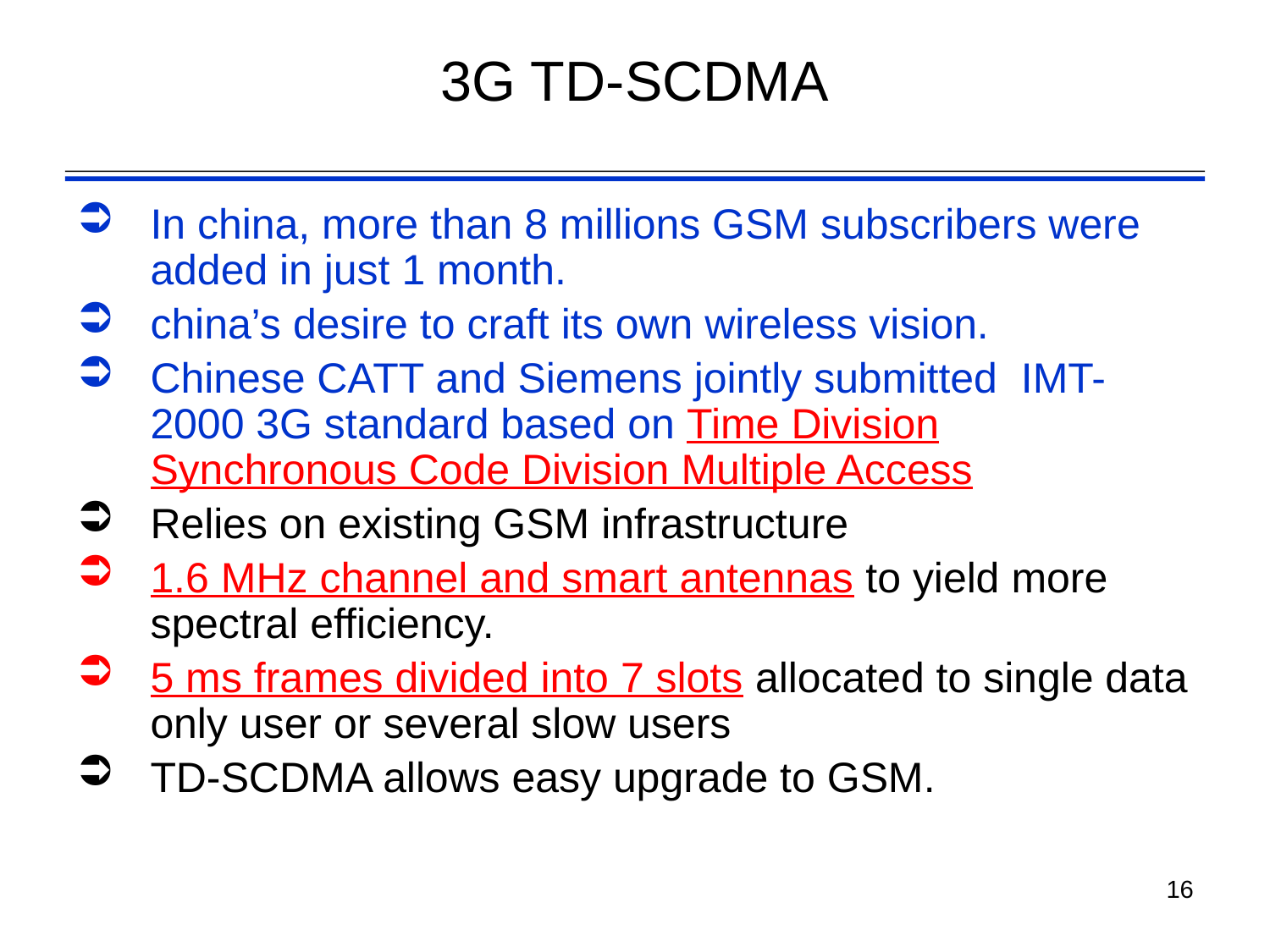

# 3G TD-SCDMA
In china, more than 8 millions GSM subscribers were added in just 1 month.
china’s desire to craft its own wireless vision.
Chinese CATT and Siemens jointly submitted  IMT-2000 3G standard based on Time Division Synchronous Code Division Multiple Access
Relies on existing GSM infrastructure
1.6 MHz channel and smart antennas to yield more spectral efficiency.
5 ms frames divided into 7 slots allocated to single data only user or several slow users
TD-SCDMA allows easy upgrade to GSM.
16